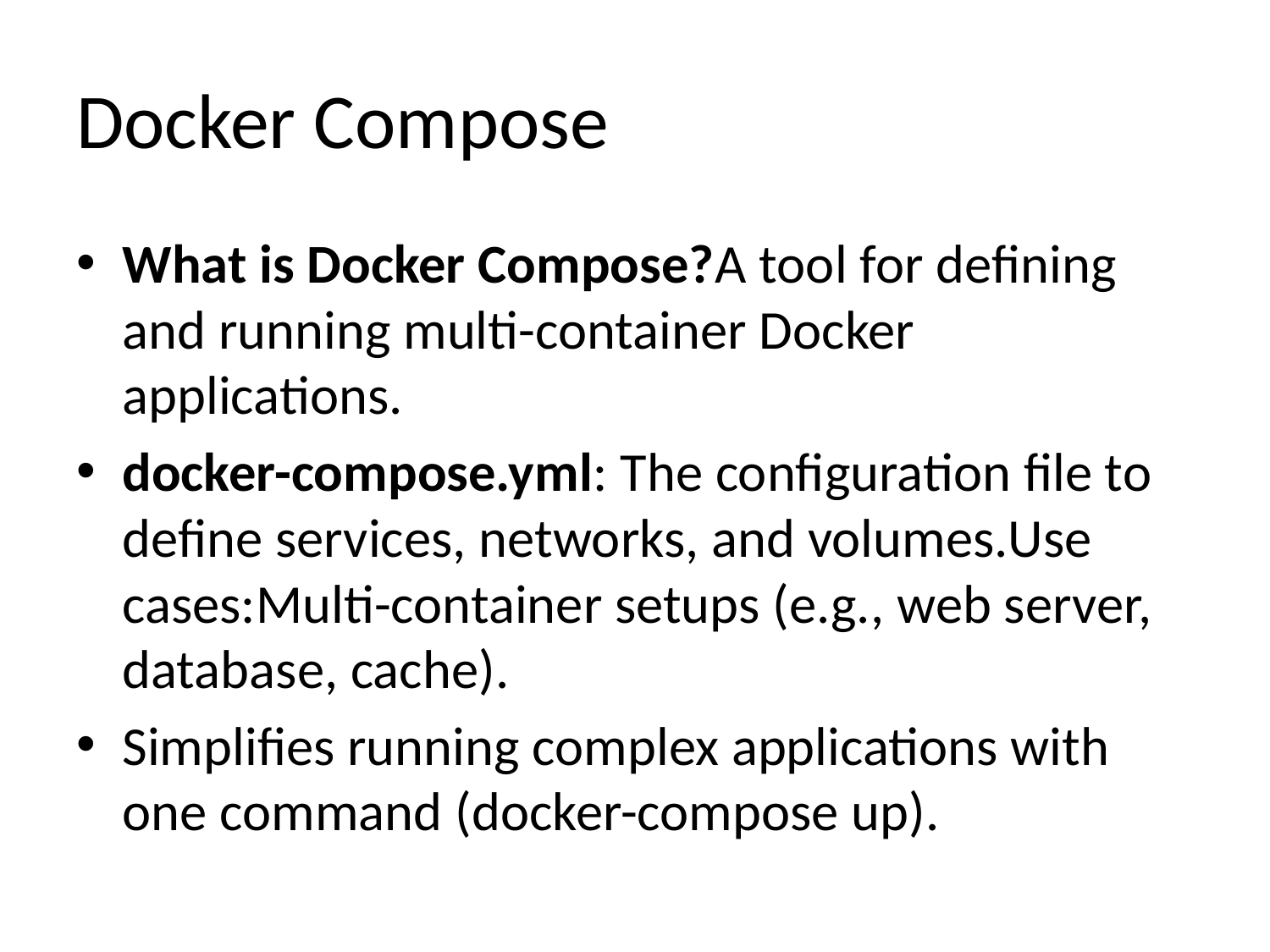

# Docker Compose
What is Docker Compose?A tool for defining and running multi-container Docker applications.
docker-compose.yml: The configuration file to define services, networks, and volumes.Use cases:Multi-container setups (e.g., web server, database, cache).
Simplifies running complex applications with one command (docker-compose up).